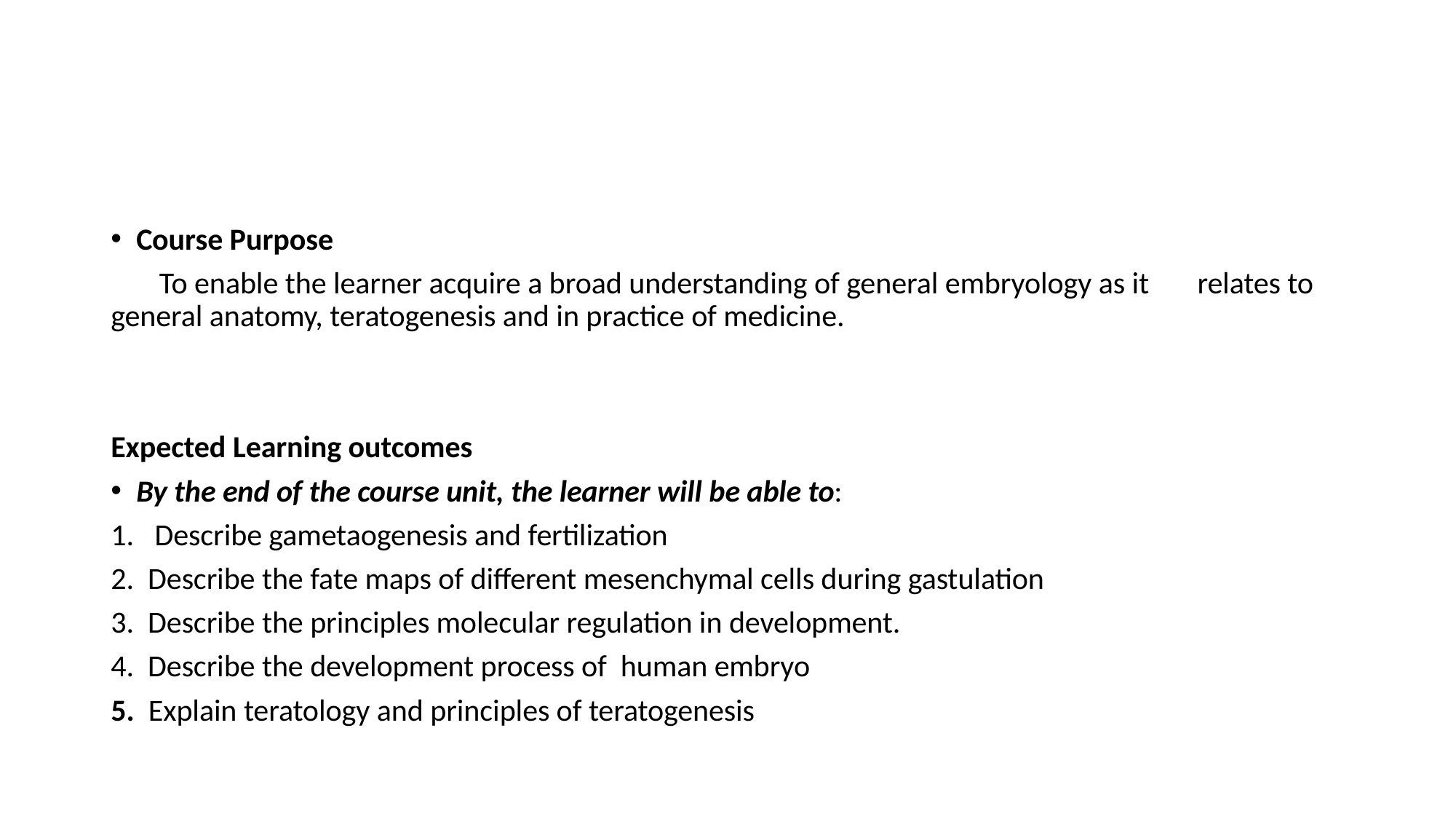

#
Course Purpose
       To enable the learner acquire a broad understanding of general embryology as it       relates to general anatomy, teratogenesis and in practice of medicine.

Expected Learning outcomes
By the end of the course unit, the learner will be able to:
1.   Describe gametaogenesis and fertilization
2.  Describe the fate maps of different mesenchymal cells during gastulation
3.  Describe the principles molecular regulation in development.
4.  Describe the development process of  human embryo
5.  Explain teratology and principles of teratogenesis